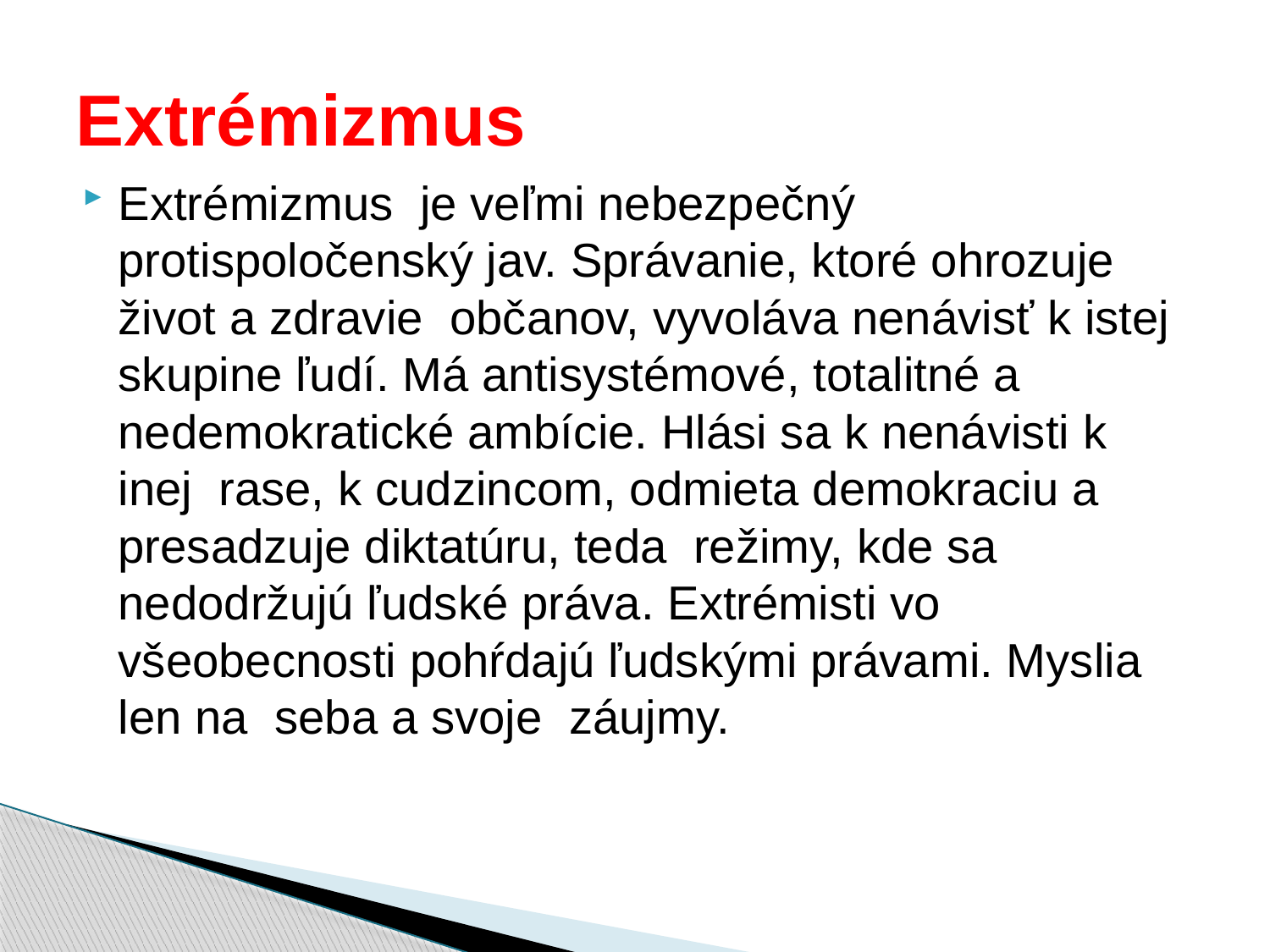

# Extrémizmus
Extrémizmus  je veľmi nebezpečný protispoločenský jav. Správanie, ktoré ohrozuje  život a zdravie  občanov, vyvoláva nenávisť k istej skupine ľudí. Má antisystémové, totalitné a nedemokratické ambície. Hlási sa k nenávisti k inej  rase, k cudzincom, odmieta demokraciu a presadzuje diktatúru, teda  režimy, kde sa  nedodržujú ľudské práva. Extrémisti vo všeobecnosti pohŕdajú ľudskými právami. Myslia  len na  seba a svoje  záujmy.